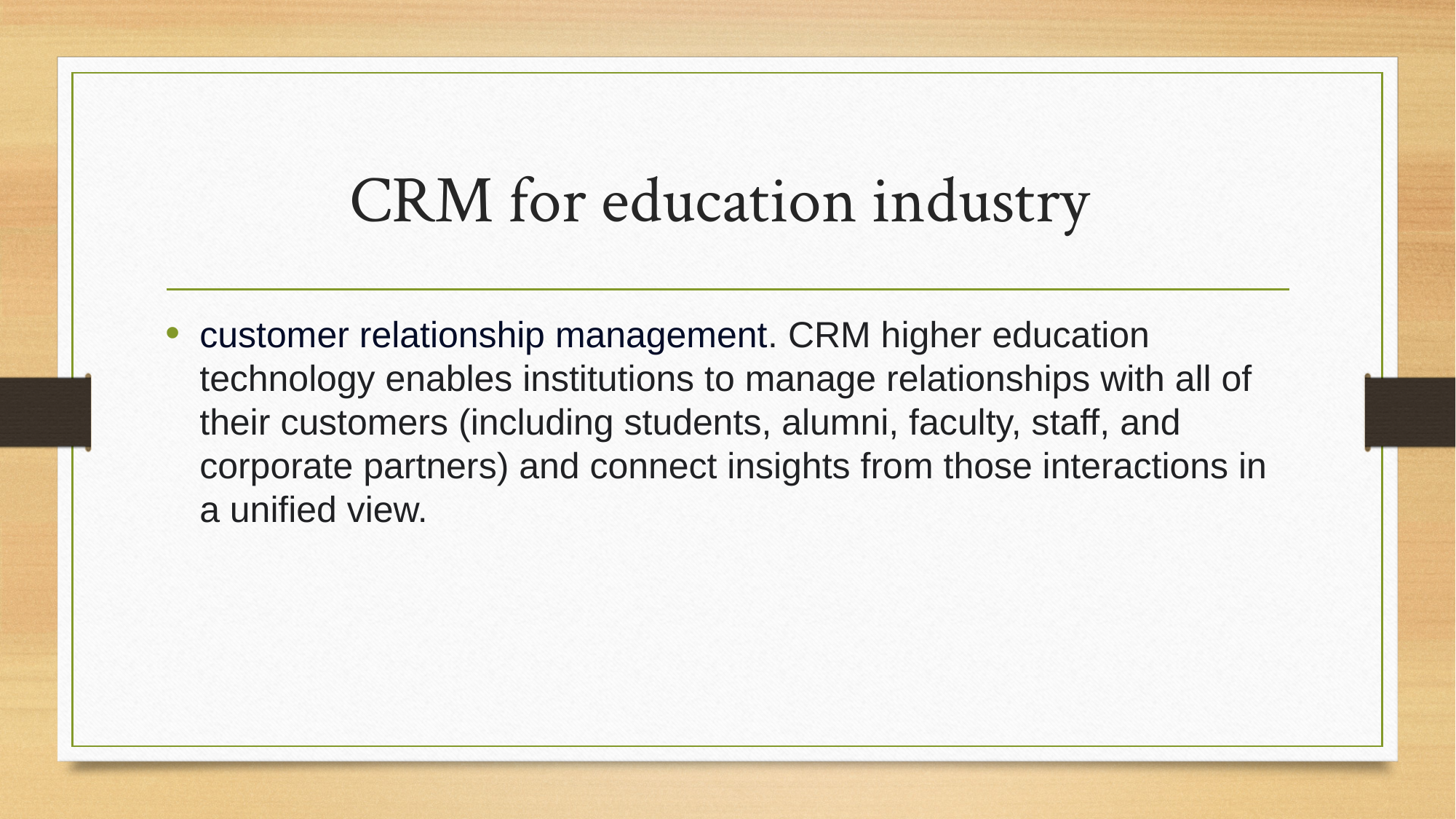

# CRM for education industry
customer relationship management. CRM higher education technology enables institutions to manage relationships with all of their customers (including students, alumni, faculty, staff, and corporate partners) and connect insights from those interactions in a unified view.